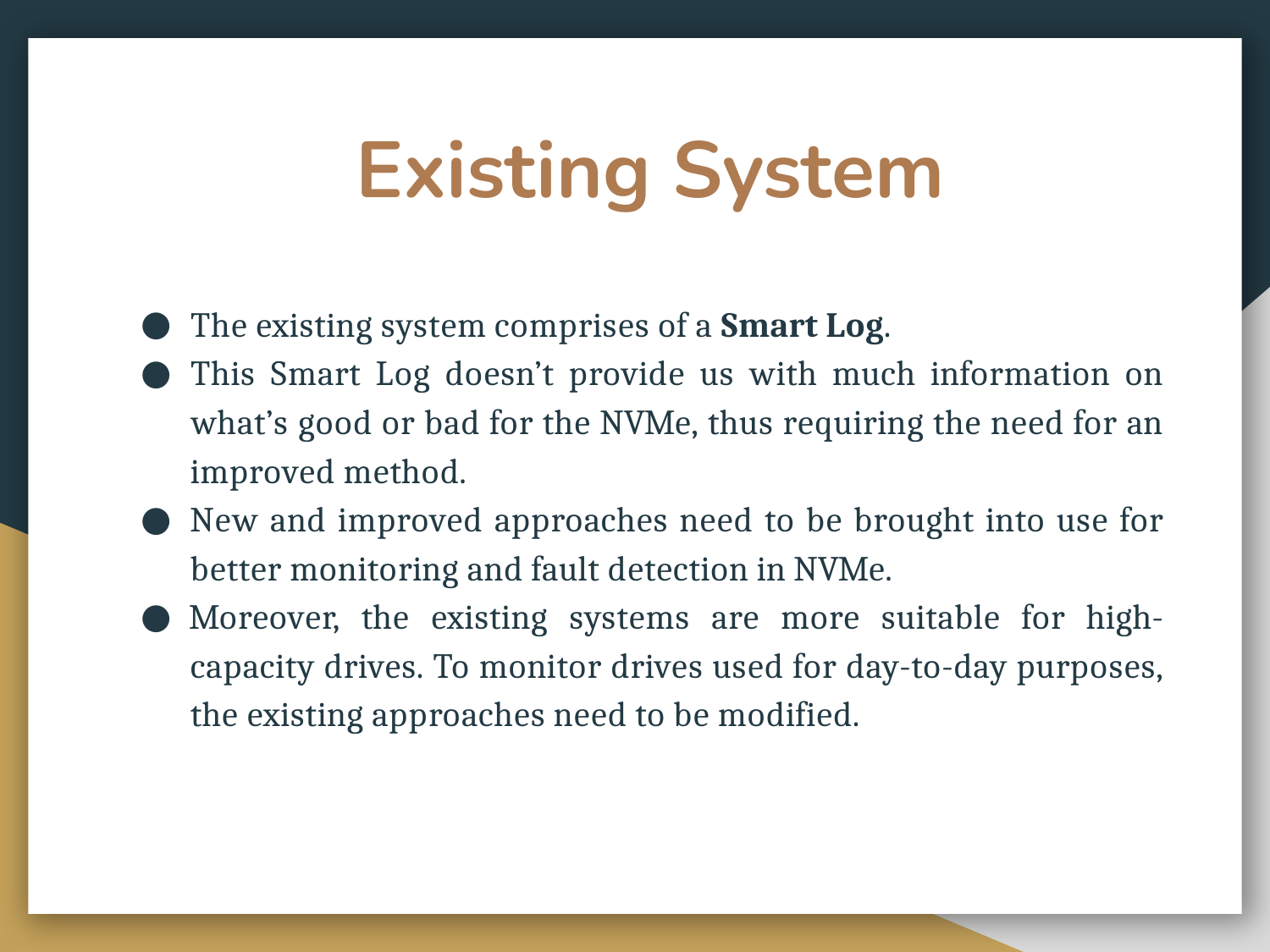

# Existing System
The existing system comprises of a Smart Log.
This Smart Log doesn’t provide us with much information on what’s good or bad for the NVMe, thus requiring the need for an improved method.
New and improved approaches need to be brought into use for better monitoring and fault detection in NVMe.
Moreover, the existing systems are more suitable for high-capacity drives. To monitor drives used for day-to-day purposes, the existing approaches need to be modified.